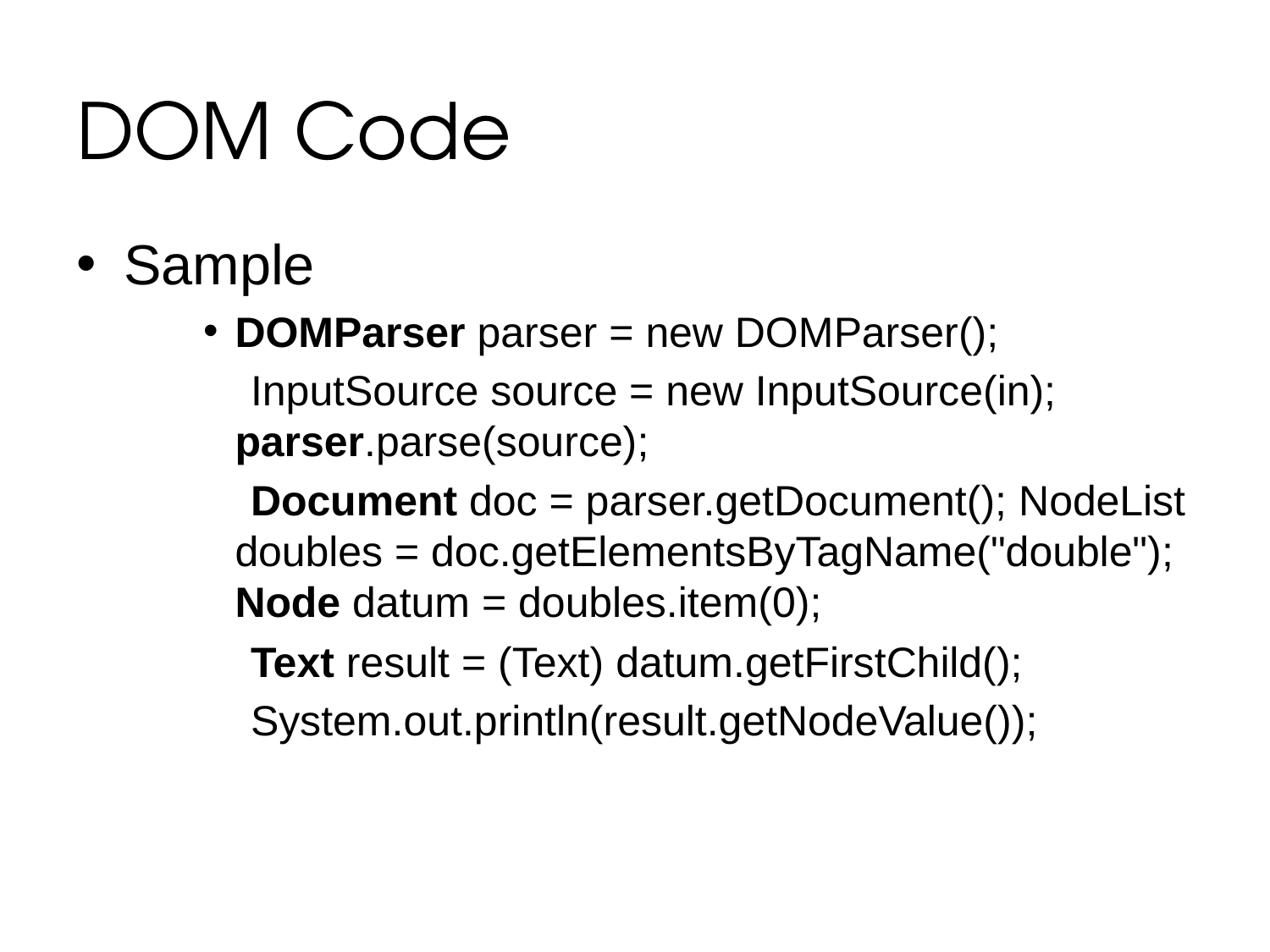

# DOM Code
Sample
DOMParser parser = new DOMParser();
    InputSource source = new InputSource(in); parser.parse(source);
    Document doc = parser.getDocument(); NodeList doubles = doc.getElementsByTagName("double"); Node datum = doubles.item(0);
    Text result = (Text) datum.getFirstChild();
    System.out.println(result.getNodeValue());